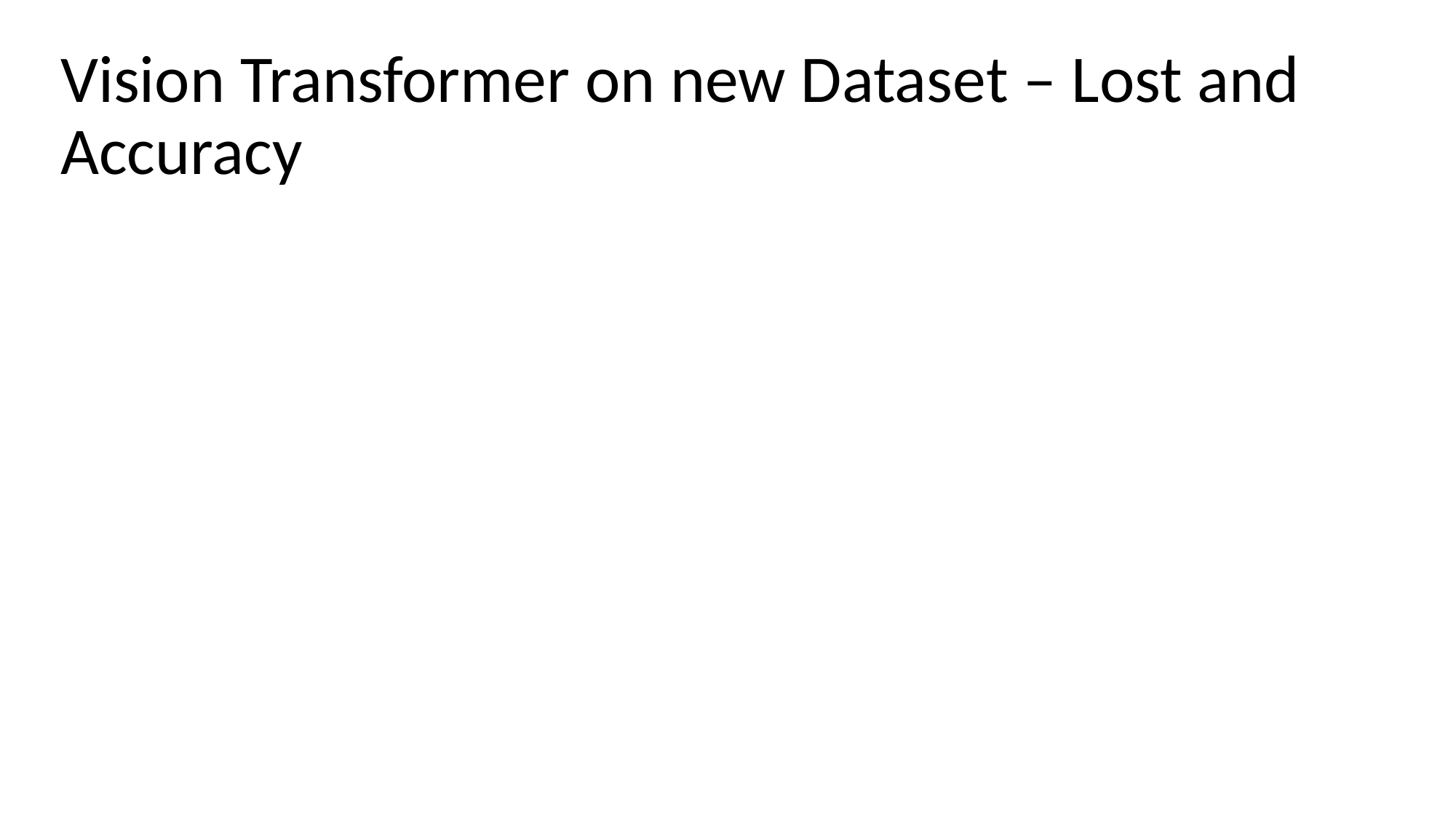

Vision Transformer on new Dataset – Lost and Accuracy